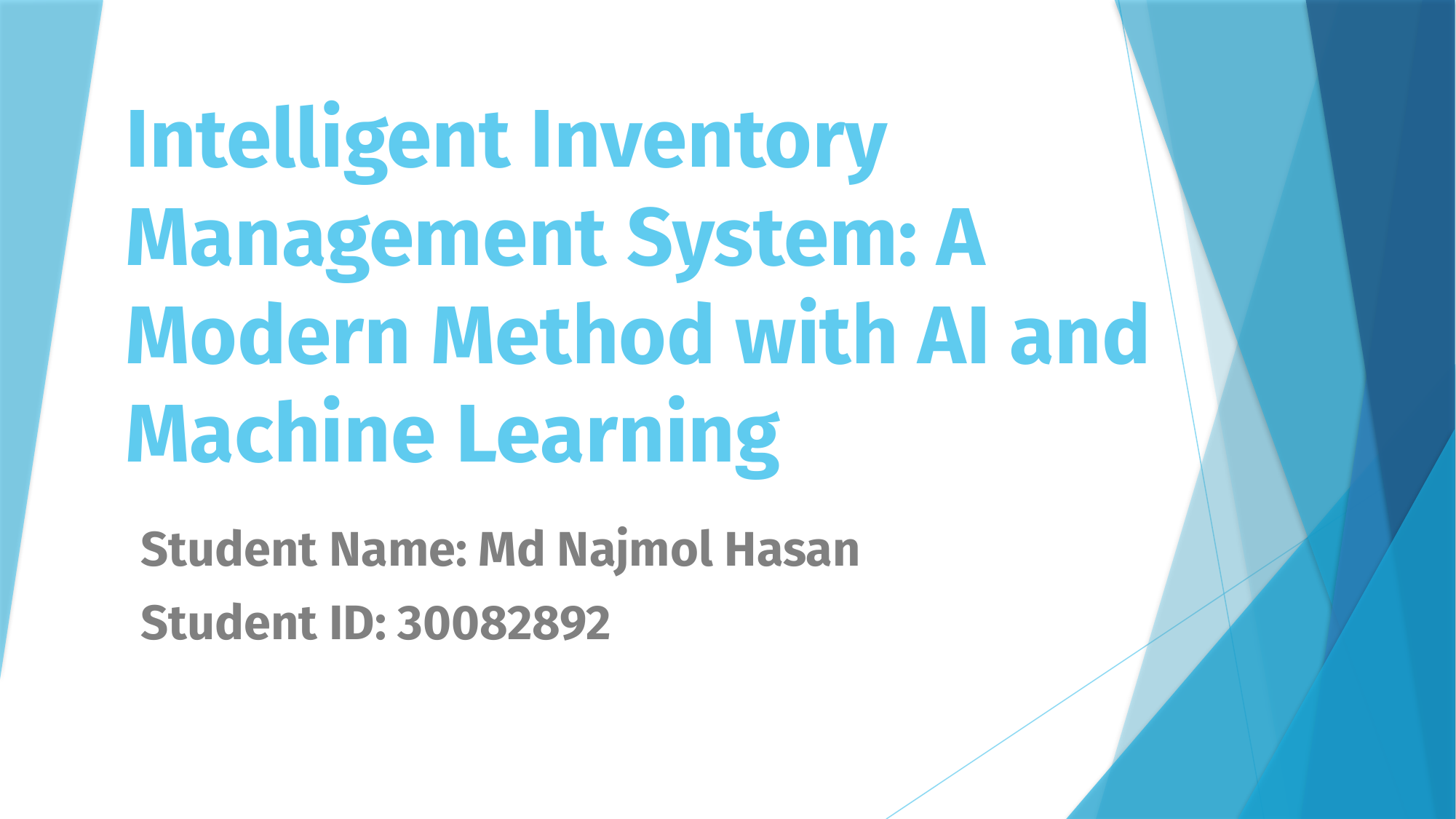

# Intelligent Inventory Management System: A Modern Method with AI and Machine Learning
Student Name: Md Najmol Hasan
Student ID: 30082892